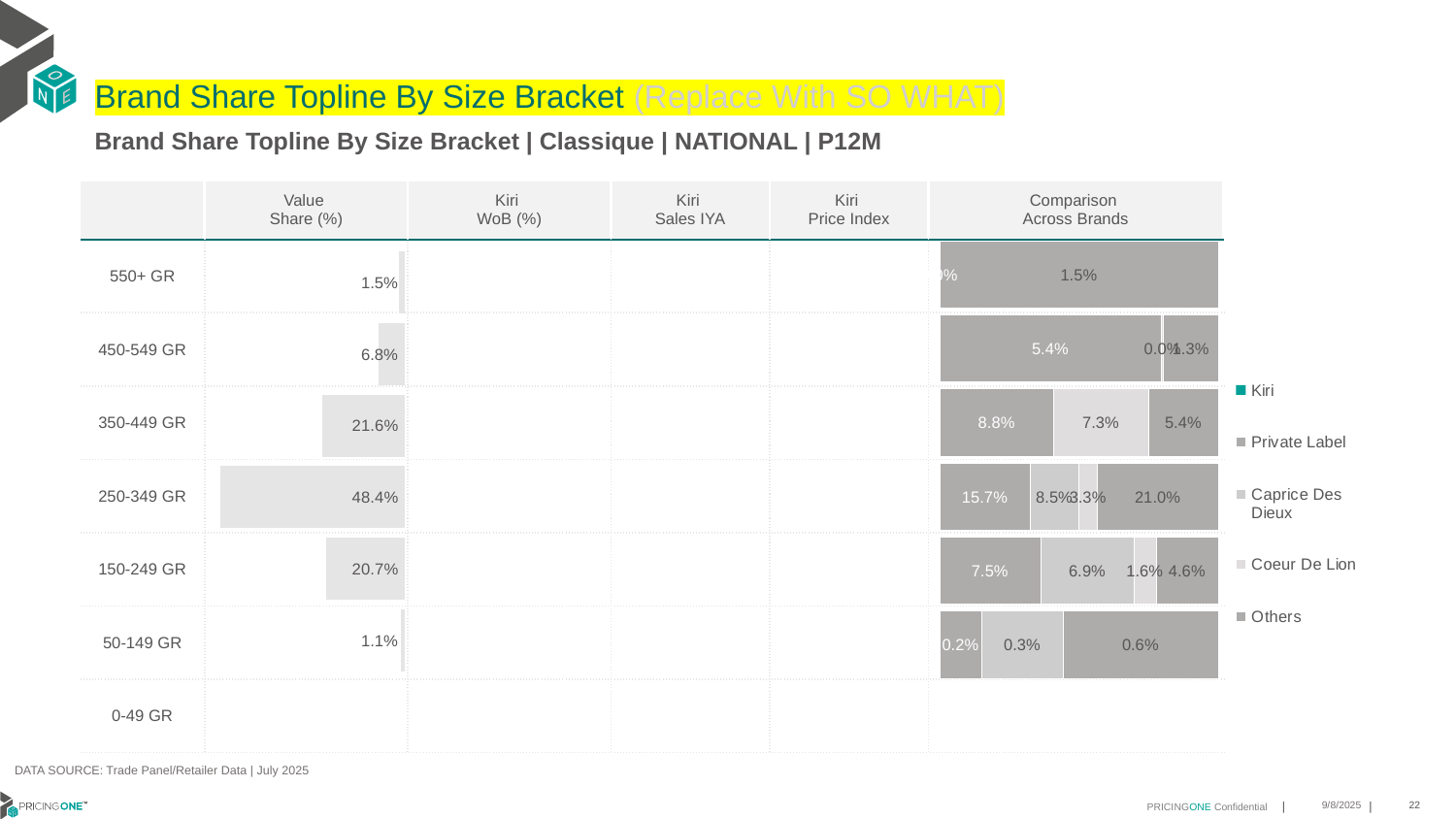

# Brand Share Topline By Size Bracket (Replace With SO WHAT)
Brand Share Topline By Size Bracket | Classique | NATIONAL | P12M
|  | Value Share (%) | Kiri WoB (%) | Kiri Sales IYA | Kiri Price Index | Comparison Across Brands |
| --- | --- | --- | --- | --- | --- |
| 550+ GR |  |  |  |  |  |
| 450-549 GR |  |  |  |  |  |
| 350-449 GR |  |  |  |  |  |
| 250-349 GR |  |  |  |  |  |
| 150-249 GR |  |  |  |  |  |
| 50-149 GR |  |  |  |  |  |
| 0-49 GR |  |  |  |  |  |

### Chart

| Category | Kiri | Private Label | Caprice Des Dieux | Coeur De Lion | Others |
|---|---|---|---|---|---|
| 550+ GR | None | 2.9058219281063743e-06 | None | None | 0.015162479254832733 |
| 450-549 GR | None | 0.053916062506433514 | None | 0.0004514641575742441 | 0.013322666426110685 |
| 350-449 GR | None | 0.08834167123780708 | None | 0.07299384271310173 | 0.054247203212910995 |
| 250-349 GR | None | 0.15680298312130952 | 0.08470653653372523 | 0.03253017028812624 | 0.21003014159805025 |
| 150-249 GR | None | 0.07501205025026063 | 0.06930241722650356 | 0.016252703815847713 | 0.04642108680056067 |
| 50-149 GR | None | 0.001598681483425625 | 0.0030423068696619035 | None | 0.005862626681829574 |
| 0-49 GR | None | None | None | None | None |

### Chart

| Category | Value Share |
|---|---|
|  | 0.015165385076760837 |

### Chart

| Category | Brand WoB % |
|---|---|
|  | None |
DATA SOURCE: Trade Panel/Retailer Data | July 2025

9/8/2025
22